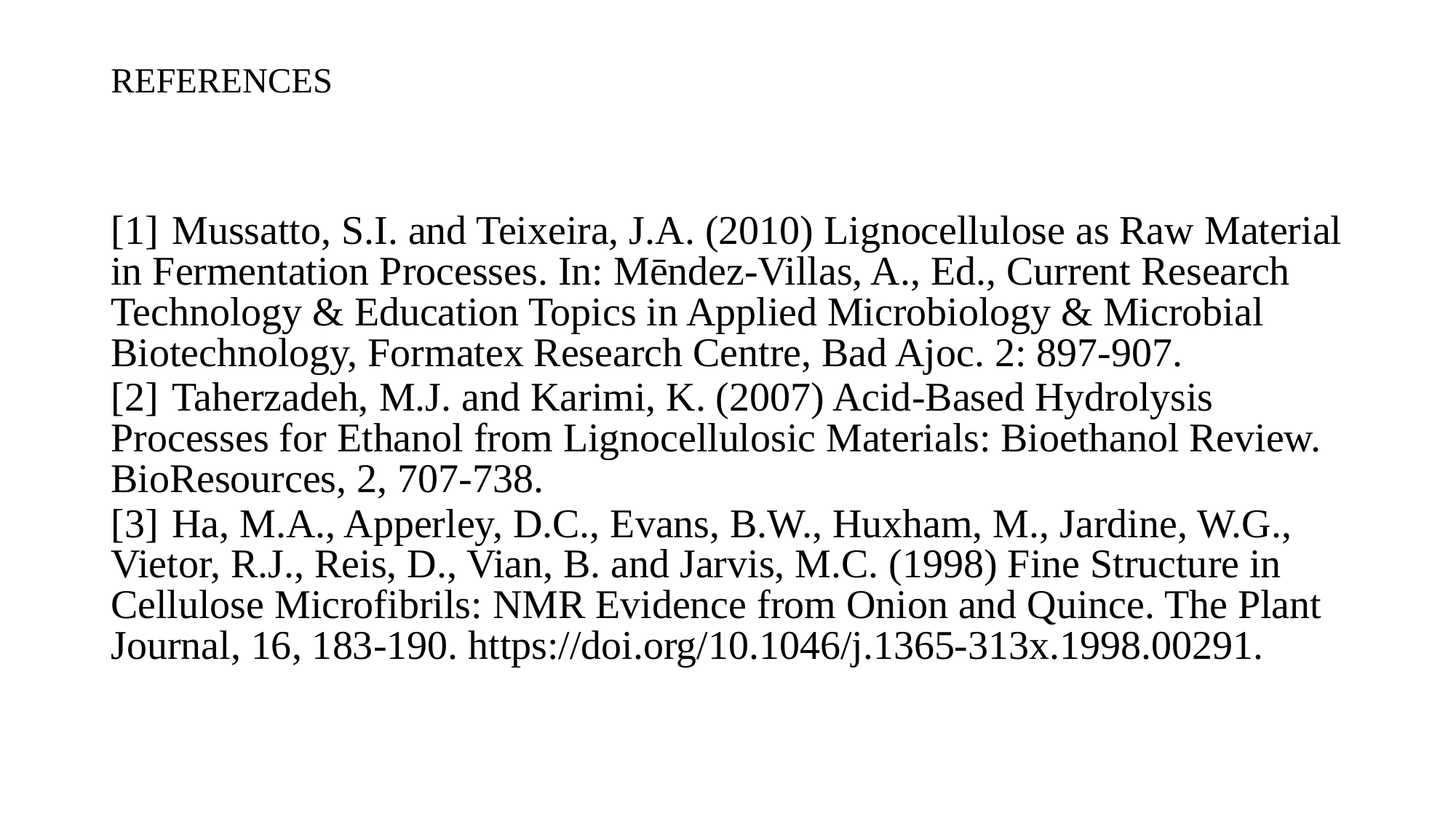

REFERENCES
[1]	Mussatto, S.I. and Teixeira, J.A. (2010) Lignocellulose as Raw Material in Fermentation Processes. In: Mēndez-Villas, A., Ed., Current Research Technology & Education Topics in Applied Microbiology & Microbial Biotechnology, Formatex Research Centre, Bad Ajoc. 2: 897-907.
[2]	Taherzadeh, M.J. and Karimi, K. (2007) Acid-Based Hydrolysis Processes for Ethanol from Lignocellulosic Materials: Bioethanol Review. BioResources, 2, 707-738.
[3]	Ha, M.A., Apperley, D.C., Evans, B.W., Huxham, M., Jardine, W.G., Vietor, R.J., Reis, D., Vian, B. and Jarvis, M.C. (1998) Fine Structure in Cellulose Microfibrils: NMR Evidence from Onion and Quince. The Plant Journal, 16, 183-190. https://doi.org/10.1046/j.1365-313x.1998.00291.